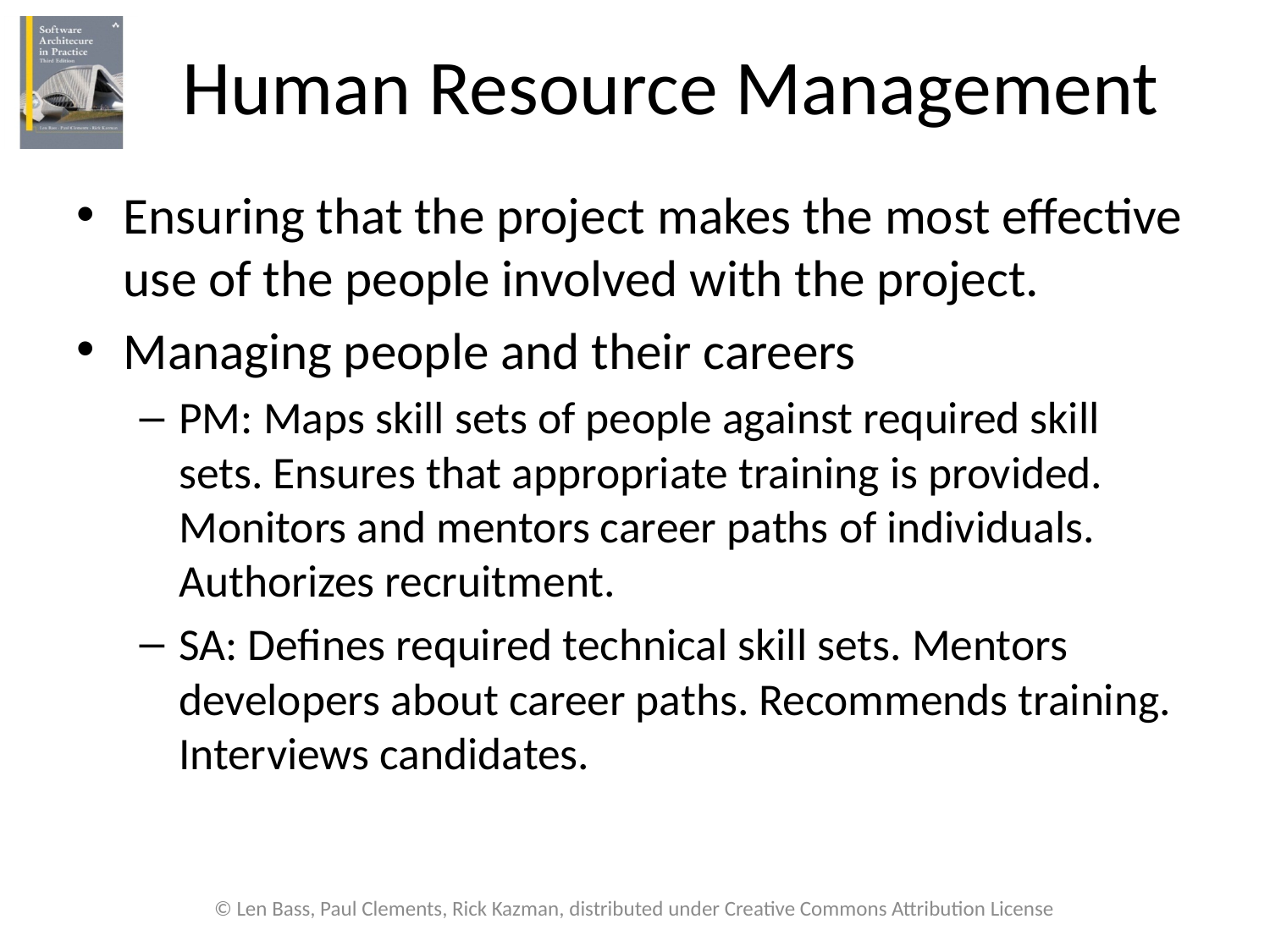

# Human Resource Management
Ensuring that the project makes the most effective use of the people involved with the project.
Managing people and their careers
PM: Maps skill sets of people against required skill sets. Ensures that appropriate training is provided. Monitors and mentors career paths of individuals. Authorizes recruitment.
SA: Defines required technical skill sets. Mentors developers about career paths. Recommends training. Interviews candidates.
© Len Bass, Paul Clements, Rick Kazman, distributed under Creative Commons Attribution License